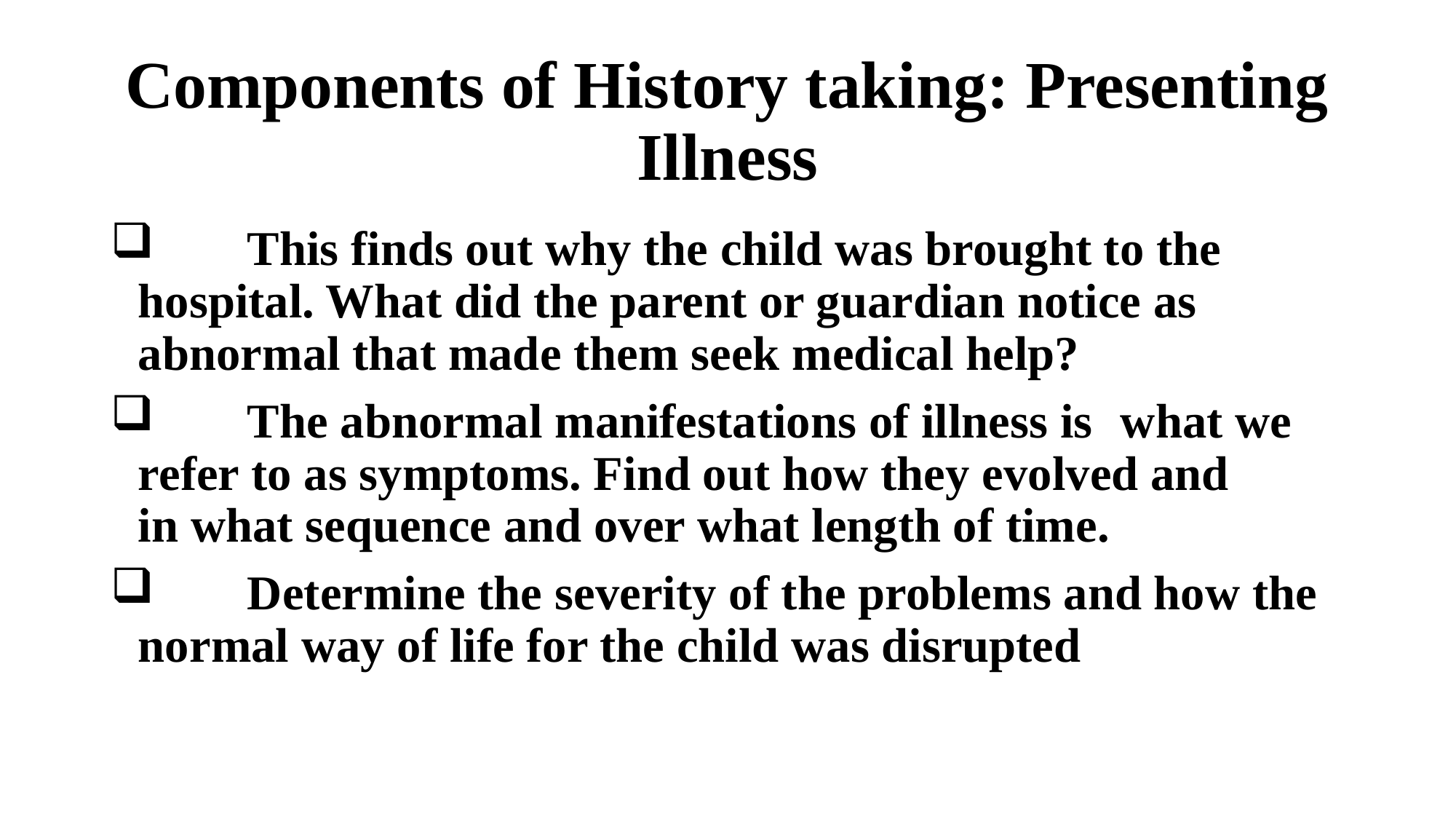

# Components of History taking: Presenting Illness
 	This finds out why the child was brought to the 	hospital. What did the parent or guardian notice as 	abnormal that made them seek medical help?
 	The abnormal manifestations of illness is 	what we 	refer to as symptoms. Find out how they evolved and 	in what sequence and over what length of time.
 	Determine the severity of the problems and how the 	normal way of life for the child was disrupted